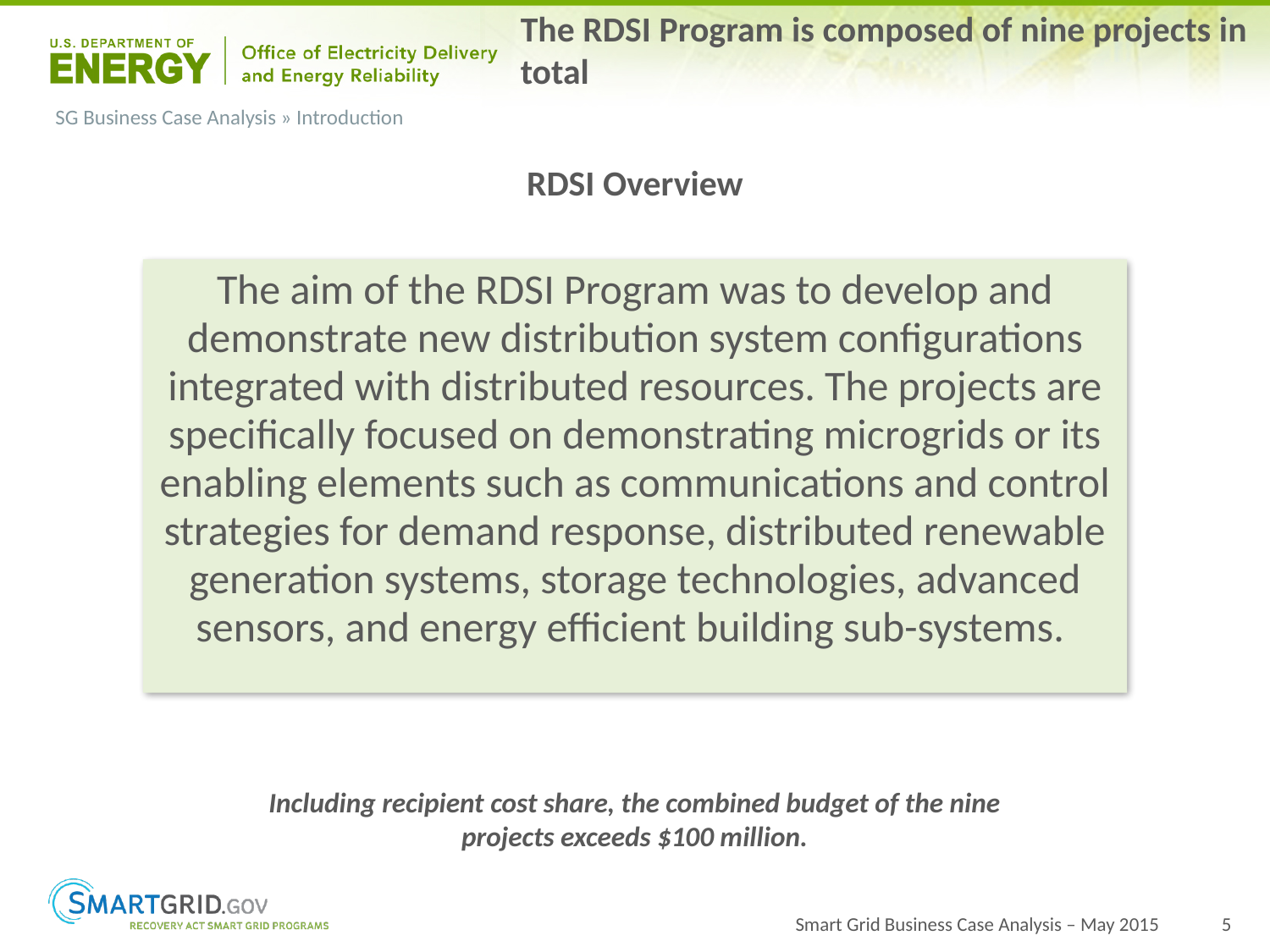

The RDSI Program is composed of nine projects in total
# SG Business Case Analysis » Introduction
RDSI Overview
The aim of the RDSI Program was to develop and demonstrate new distribution system configurations integrated with distributed resources. The projects are specifically focused on demonstrating microgrids or its enabling elements such as communications and control strategies for demand response, distributed renewable generation systems, storage technologies, advanced sensors, and energy efficient building sub-systems.
Including recipient cost share, the combined budget of the nine projects exceeds $100 million.
Smart Grid Business Case Analysis – May 2015